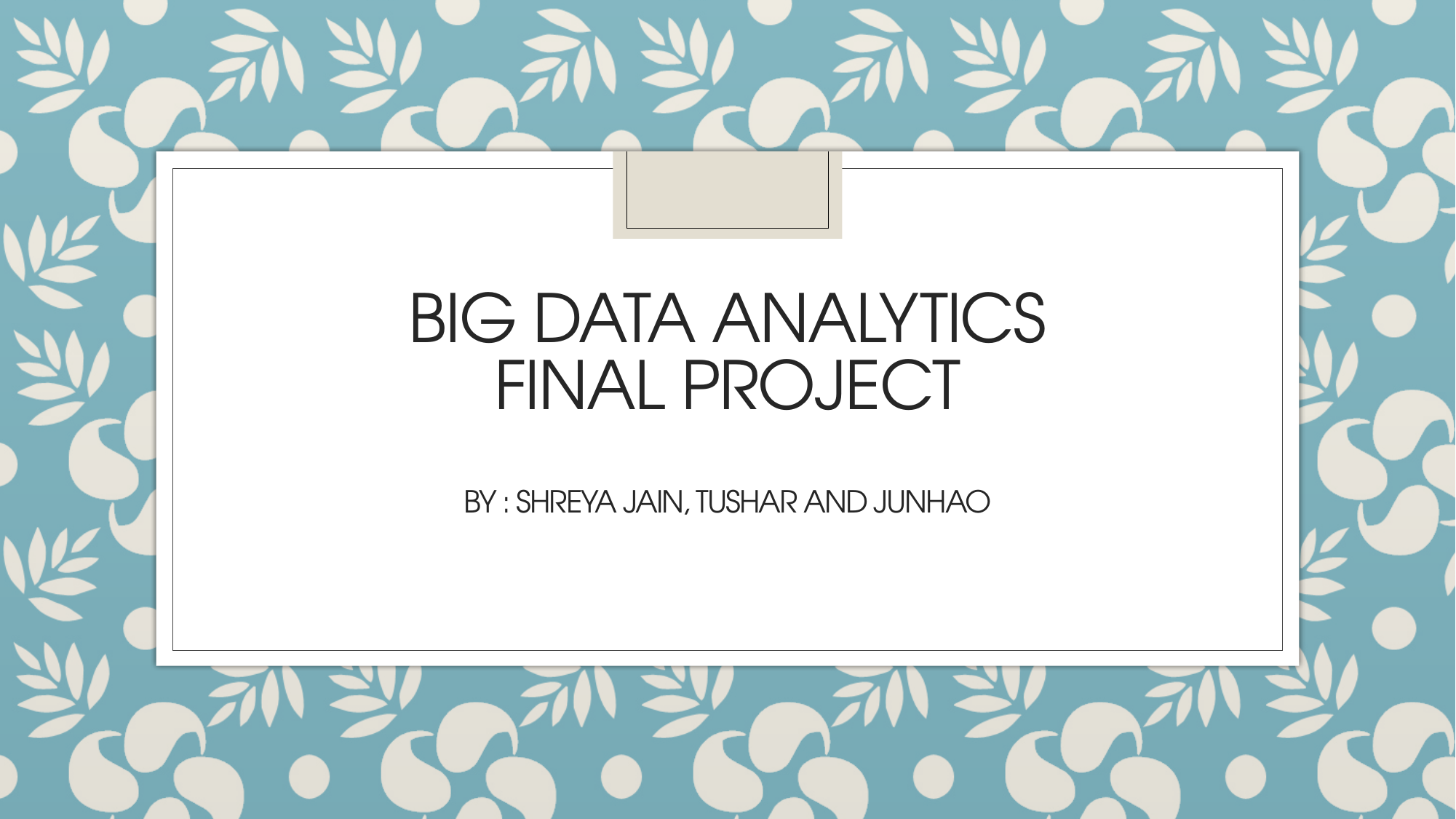

# Big Data analytics Final project By : Shreya Jain, Tushar and Junhao